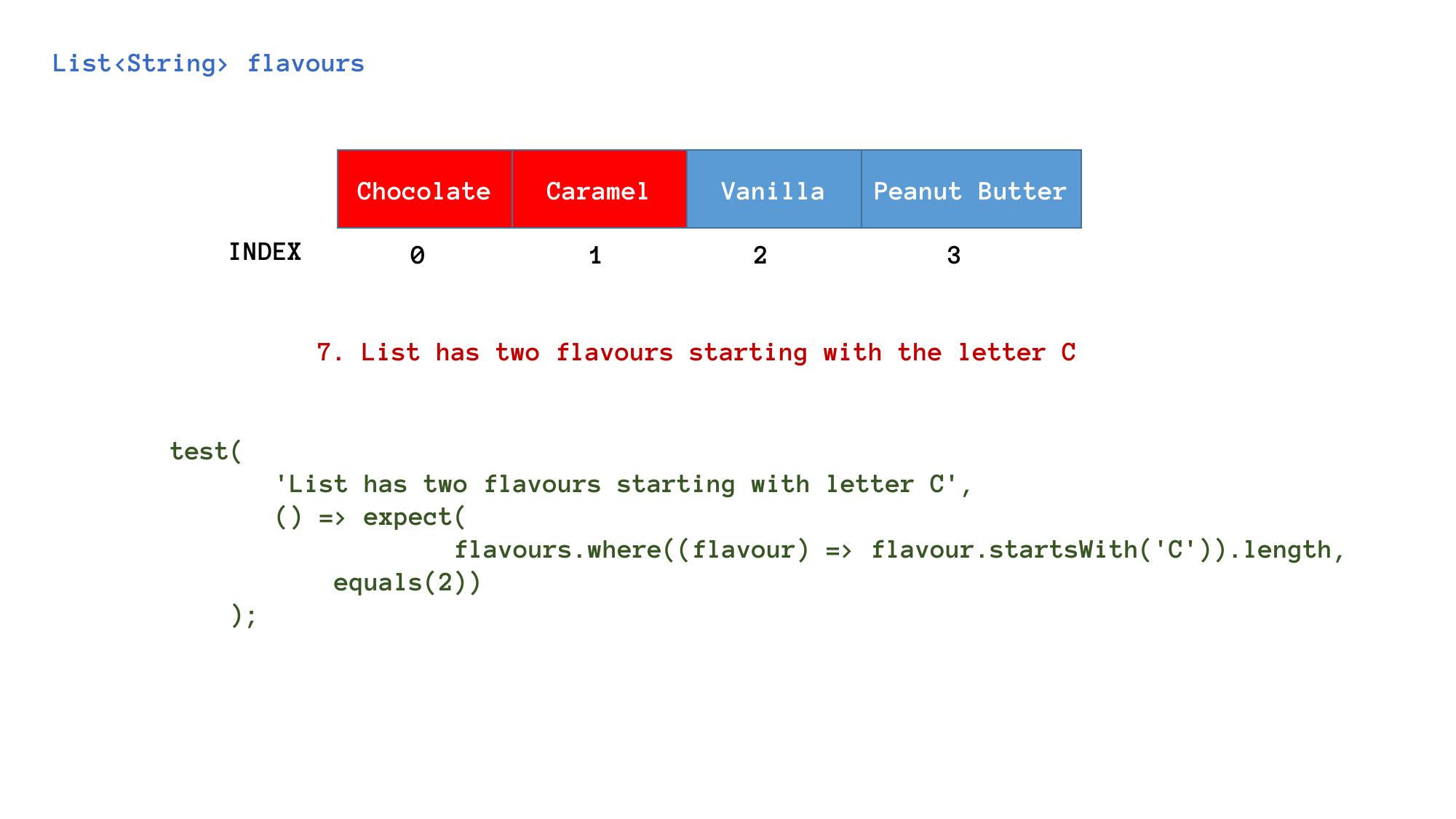

List<String> flavours
Chocolate
Caramel
Vanilla
Peanut Butter
INDEX
  0           1          2            3
7. List has two flavours starting with the letter C
 test(
        'List has two flavours starting with letter C',
        () => expect(
                    flavours.where((flavour) => flavour.startsWith('C')).length,
            equals(2))
     );